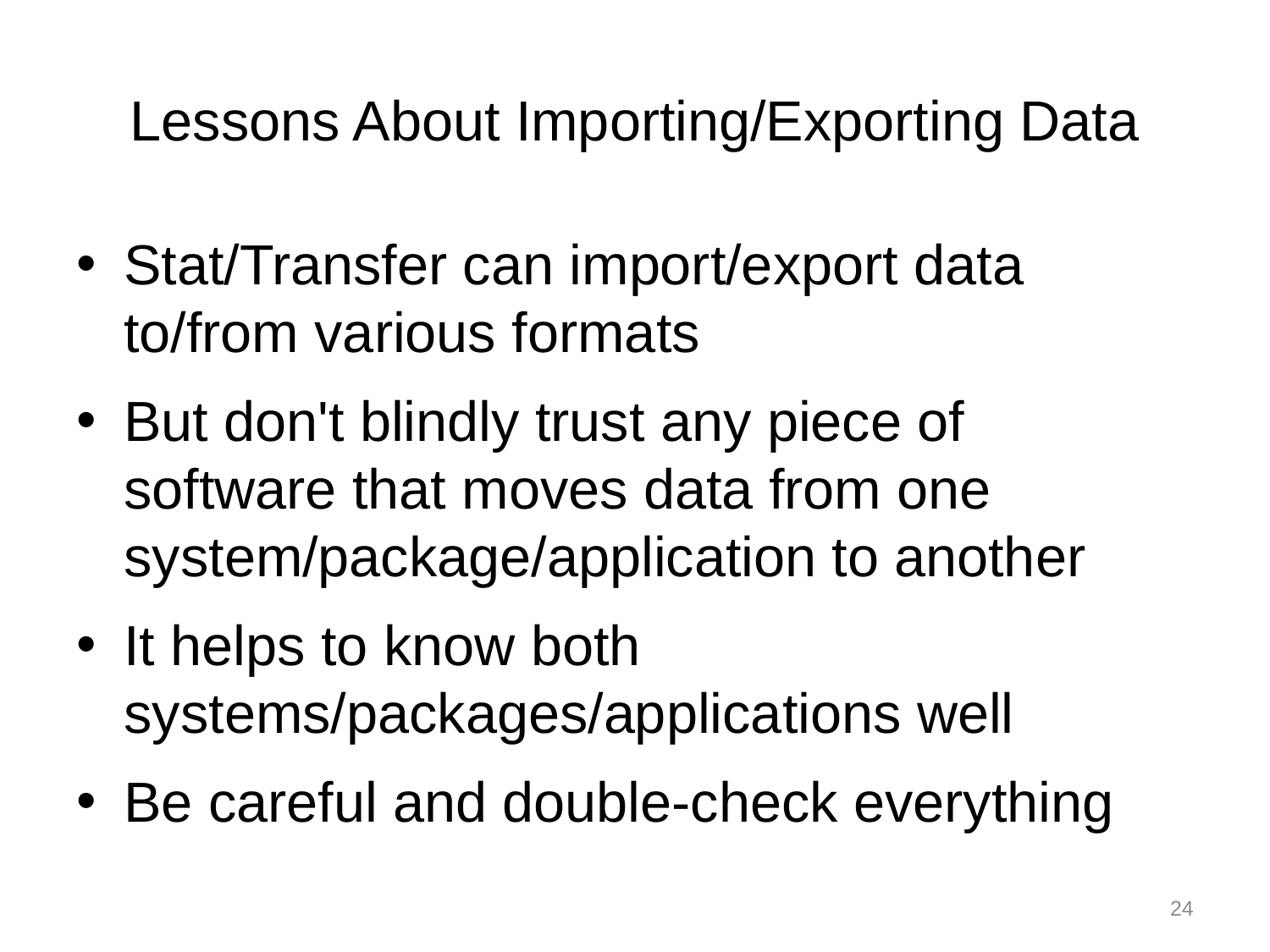

# Lessons About Importing/Exporting Data
Stat/Transfer can import/export data to/from various formats
But don't blindly trust any piece of software that moves data from one system/package/application to another
It helps to know both systems/packages/applications well
Be careful and double-check everything
24